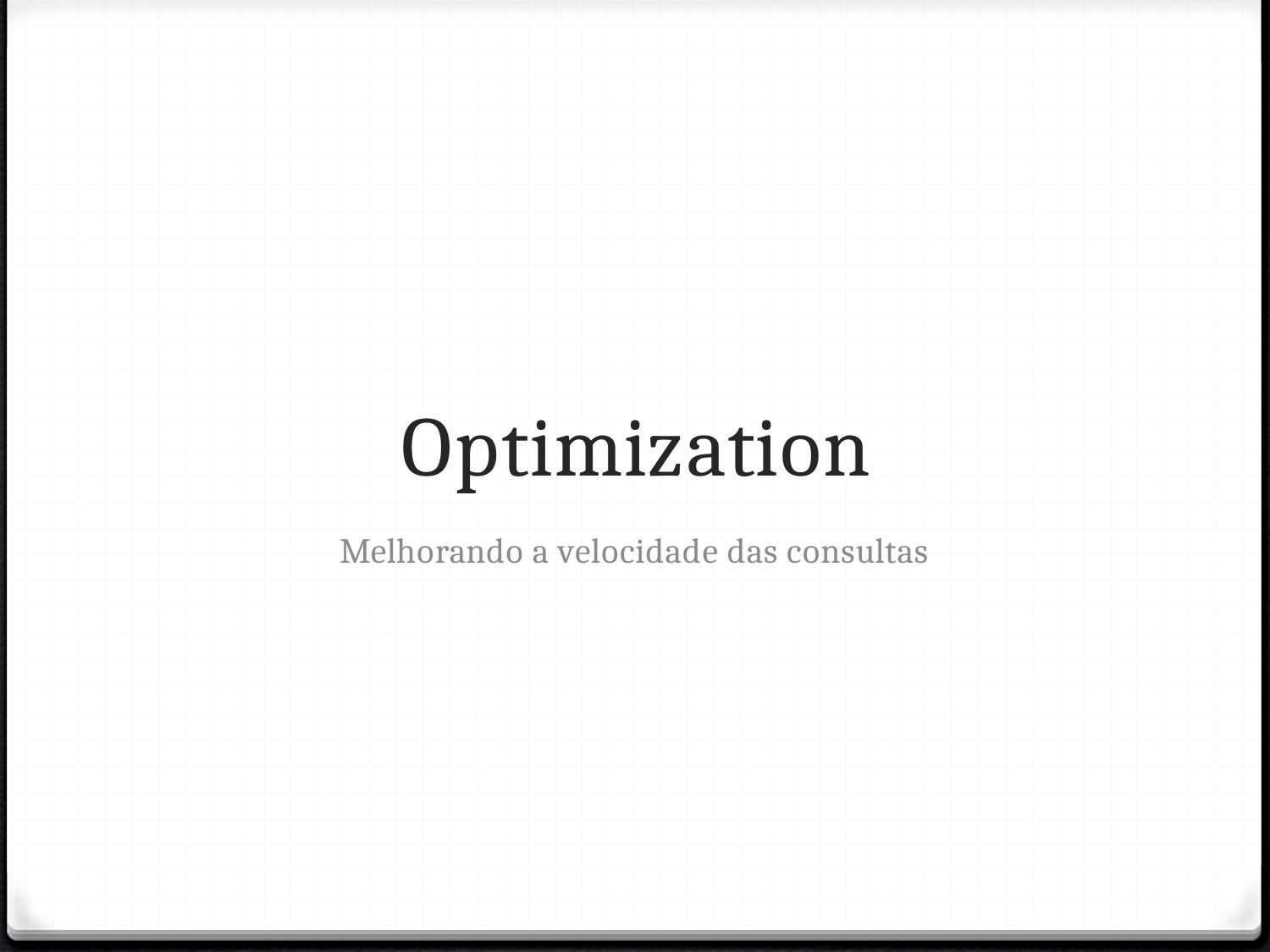

# Optimization
Melhorando a velocidade das consultas